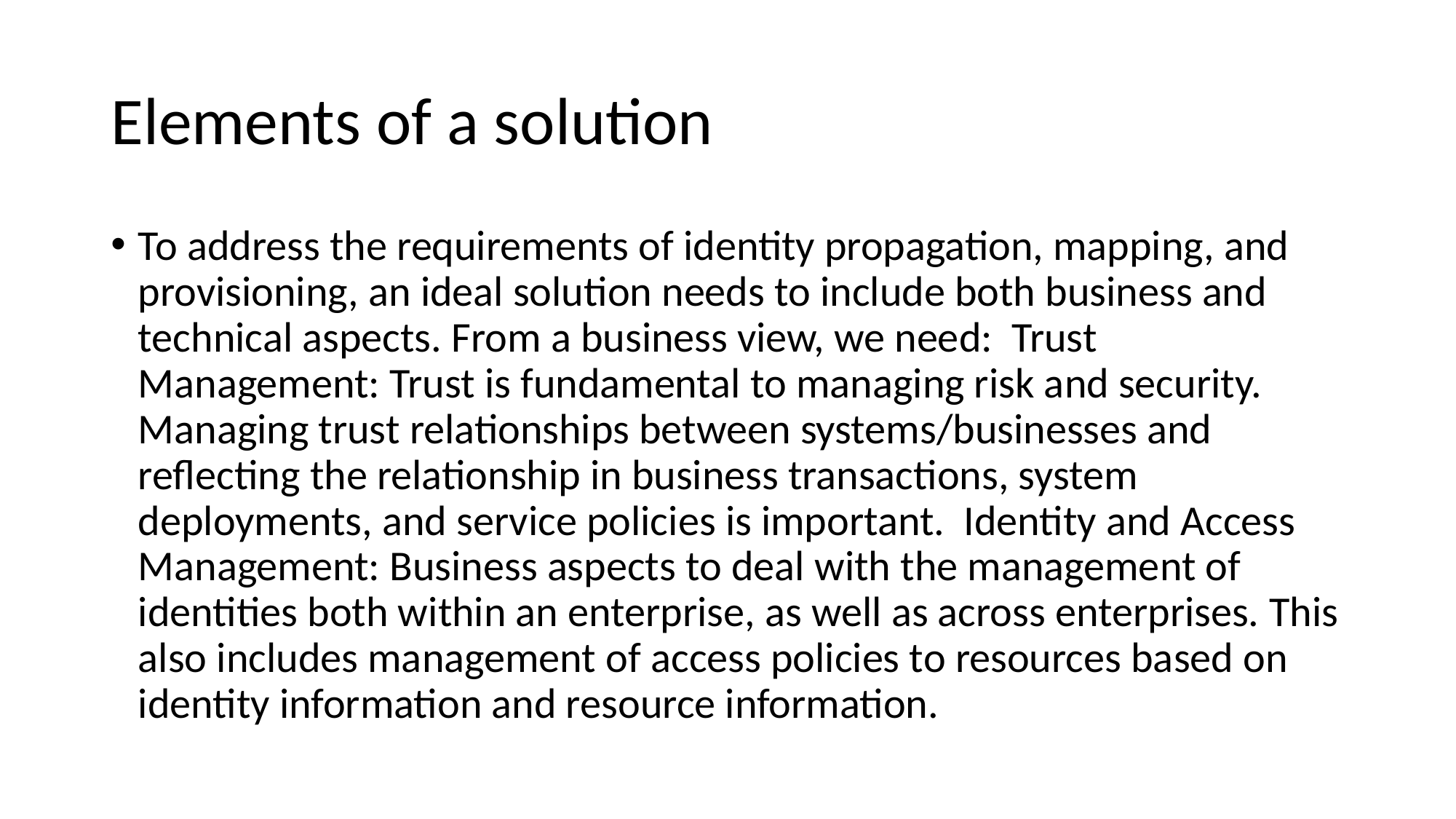

# Elements of a solution
To address the requirements of identity propagation, mapping, and provisioning, an ideal solution needs to include both business and technical aspects. From a business view, we need:  Trust Management: Trust is fundamental to managing risk and security. Managing trust relationships between systems/businesses and reflecting the relationship in business transactions, system deployments, and service policies is important.  Identity and Access Management: Business aspects to deal with the management of identities both within an enterprise, as well as across enterprises. This also includes management of access policies to resources based on identity information and resource information.